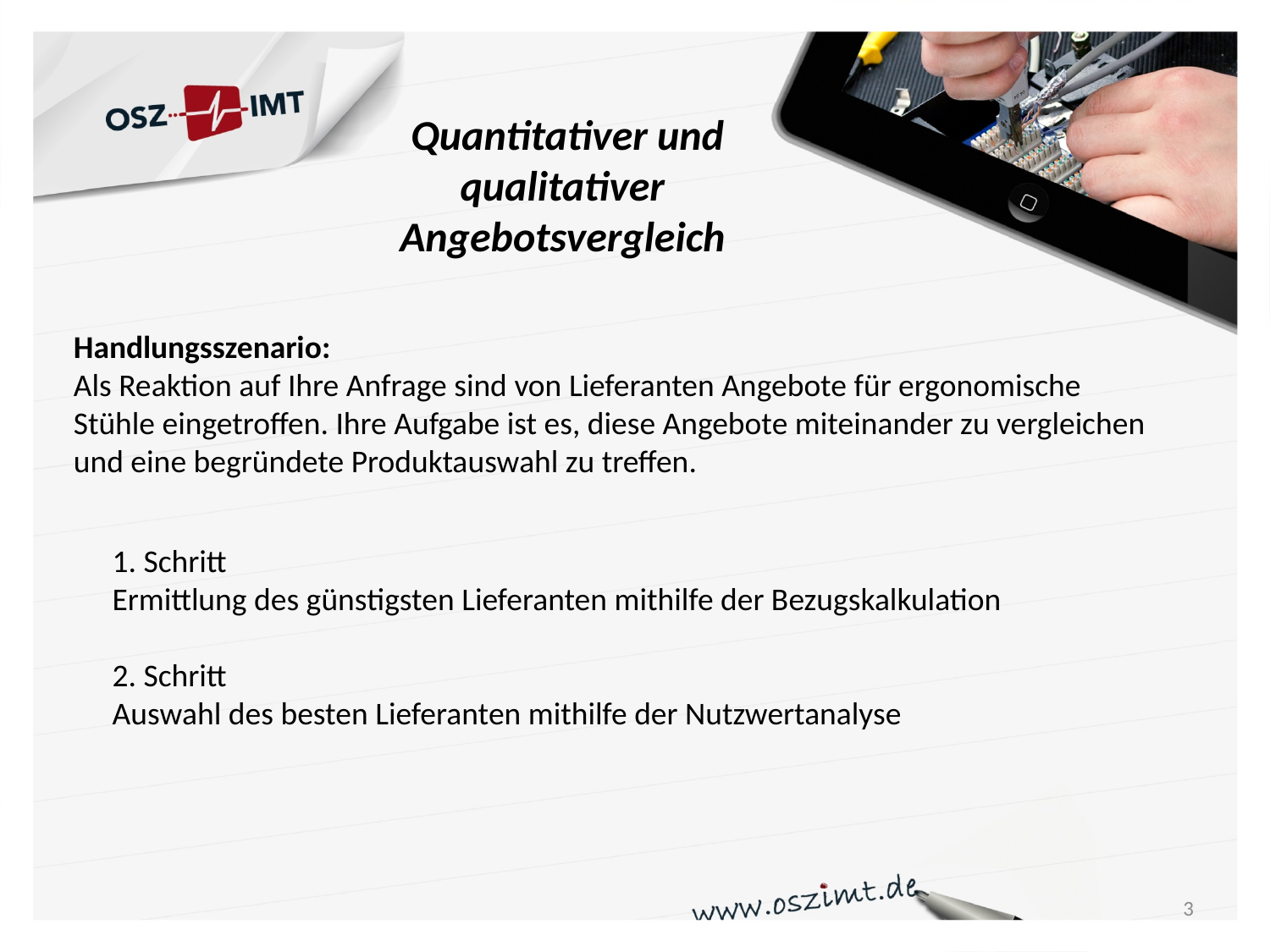

# Quantitativer und qualitativer Angebotsvergleich
Handlungsszenario:
Als Reaktion auf Ihre Anfrage sind von Lieferanten Angebote für ergonomische Stühle eingetroffen. Ihre Aufgabe ist es, diese Angebote miteinander zu vergleichen und eine begründete Produktauswahl zu treffen.
1. Schritt
Ermittlung des günstigsten Lieferanten mithilfe der Bezugskalkulation

2. Schritt
Auswahl des besten Lieferanten mithilfe der Nutzwertanalyse
3